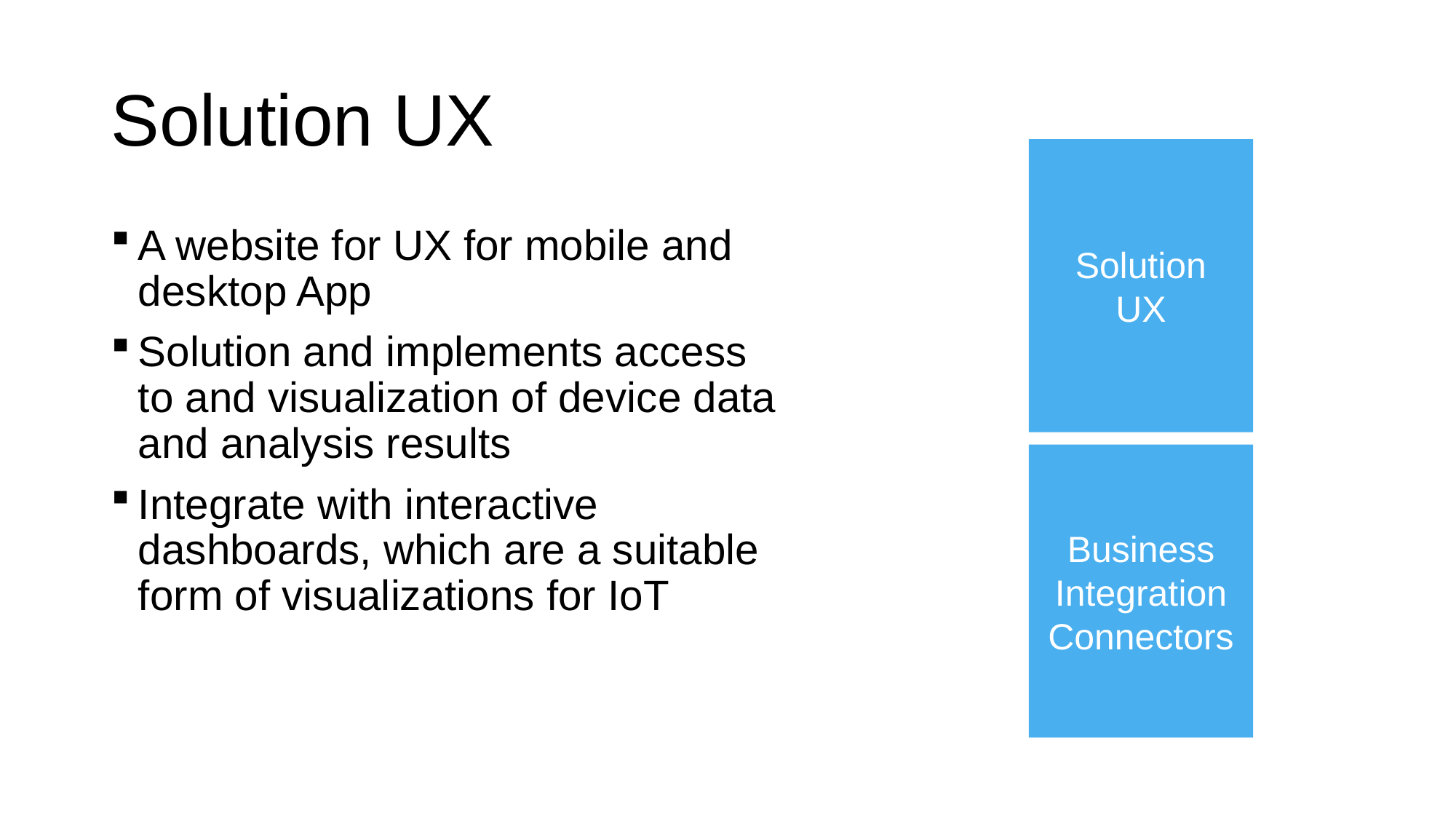

# Solution UX
Solution
UX
Business Integration
Connectors
A website for UX for mobile and desktop App
Solution and implements access to and visualization of device data and analysis results
Integrate with interactive dashboards, which are a suitable form of visualizations for IoT